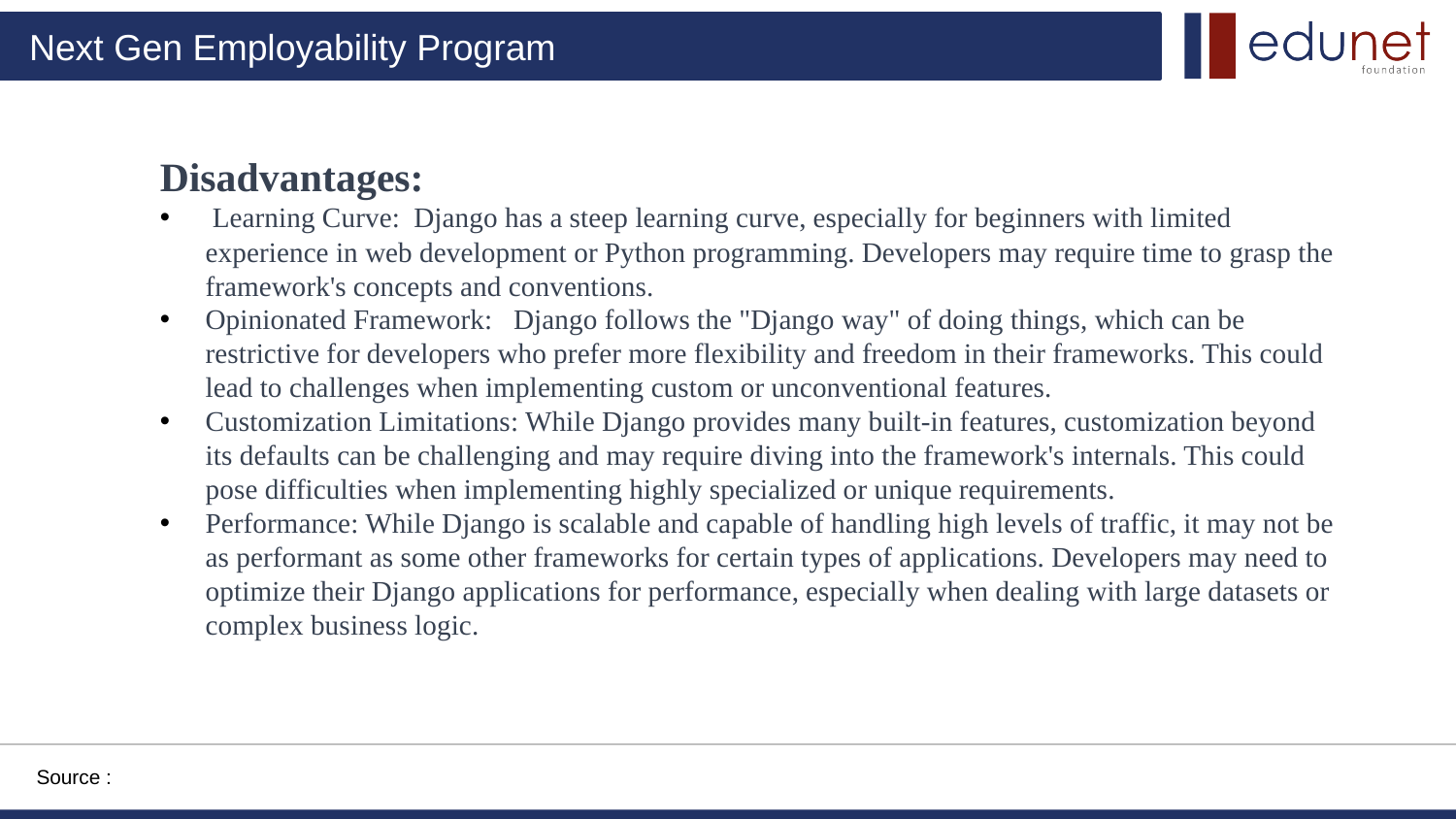

Disadvantages:
 Learning Curve:  Django has a steep learning curve, especially for beginners with limited experience in web development or Python programming. Developers may require time to grasp the framework's concepts and conventions.
Opinionated Framework:   Django follows the "Django way" of doing things, which can be restrictive for developers who prefer more flexibility and freedom in their frameworks. This could lead to challenges when implementing custom or unconventional features.
Customization Limitations: While Django provides many built-in features, customization beyond its defaults can be challenging and may require diving into the framework's internals. This could pose difficulties when implementing highly specialized or unique requirements.
Performance: While Django is scalable and capable of handling high levels of traffic, it may not be as performant as some other frameworks for certain types of applications. Developers may need to optimize their Django applications for performance, especially when dealing with large datasets or complex business logic.
Source :